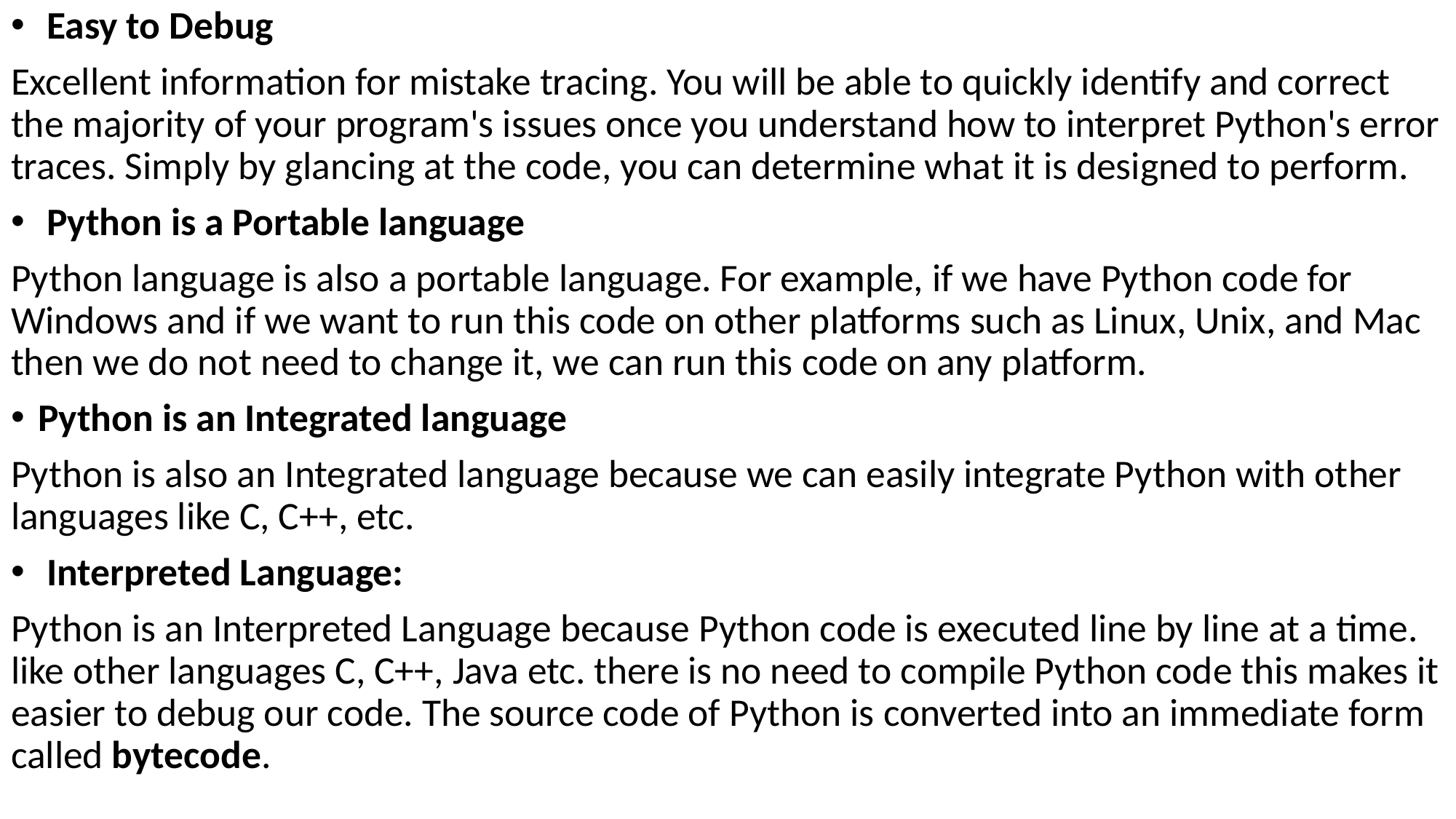

Easy to Debug
Excellent information for mistake tracing. You will be able to quickly identify and correct the majority of your program's issues once you understand how to interpret Python's error traces. Simply by glancing at the code, you can determine what it is designed to perform.
 Python is a Portable language
Python language is also a portable language. For example, if we have Python code for Windows and if we want to run this code on other platforms such as Linux, Unix, and Mac then we do not need to change it, we can run this code on any platform.
Python is an Integrated language
Python is also an Integrated language because we can easily integrate Python with other languages like C, C++, etc.
 Interpreted Language:
Python is an Interpreted Language because Python code is executed line by line at a time. like other languages C, C++, Java etc. there is no need to compile Python code this makes it easier to debug our code. The source code of Python is converted into an immediate form called bytecode.